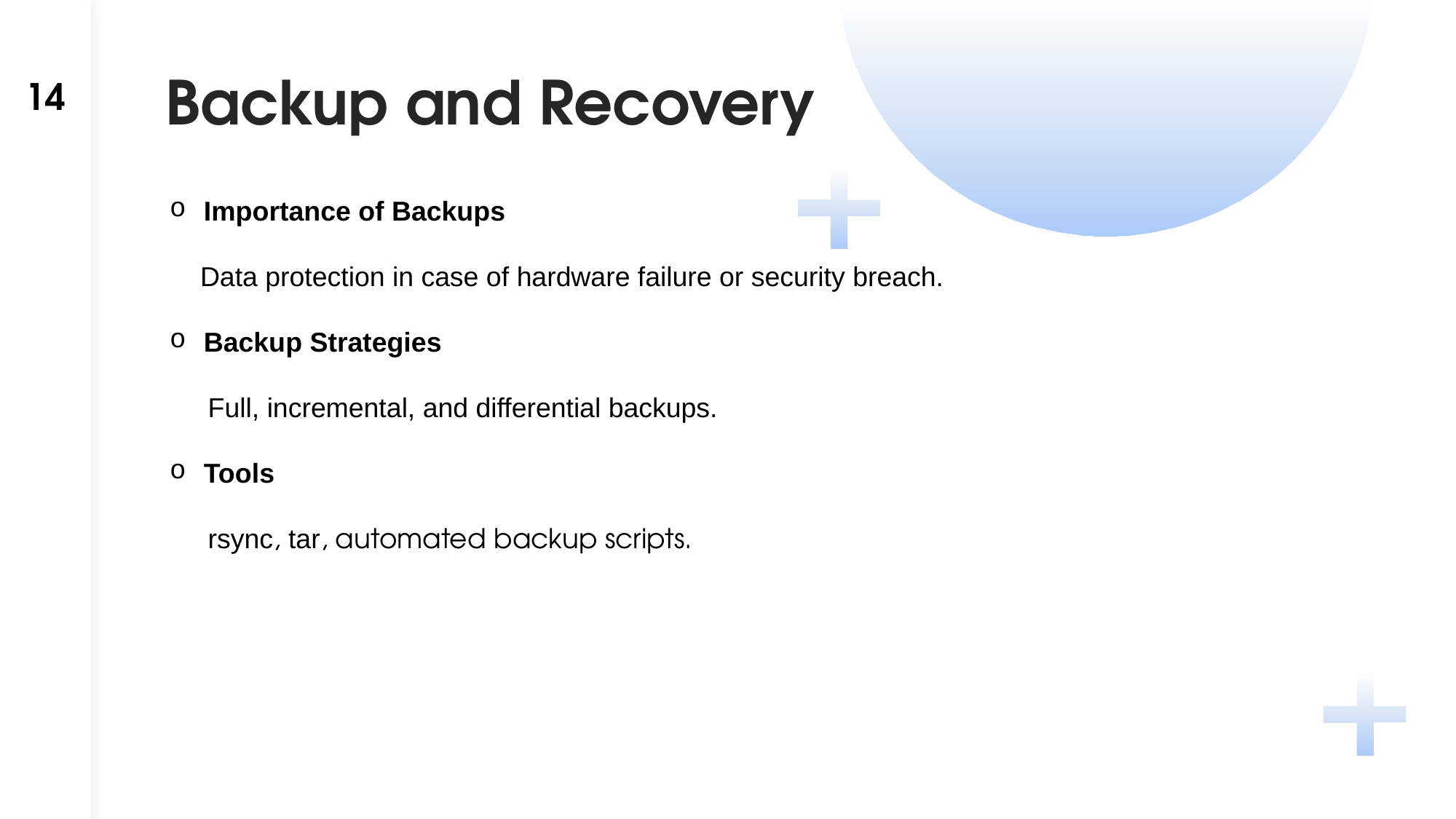

14
# Backup and Recovery
Importance of Backups

    Data protection in case of hardware failure or security breach.

Backup Strategies

     Full, incremental, and differential backups.

Tools

     rsync, tar, automated backup scripts.